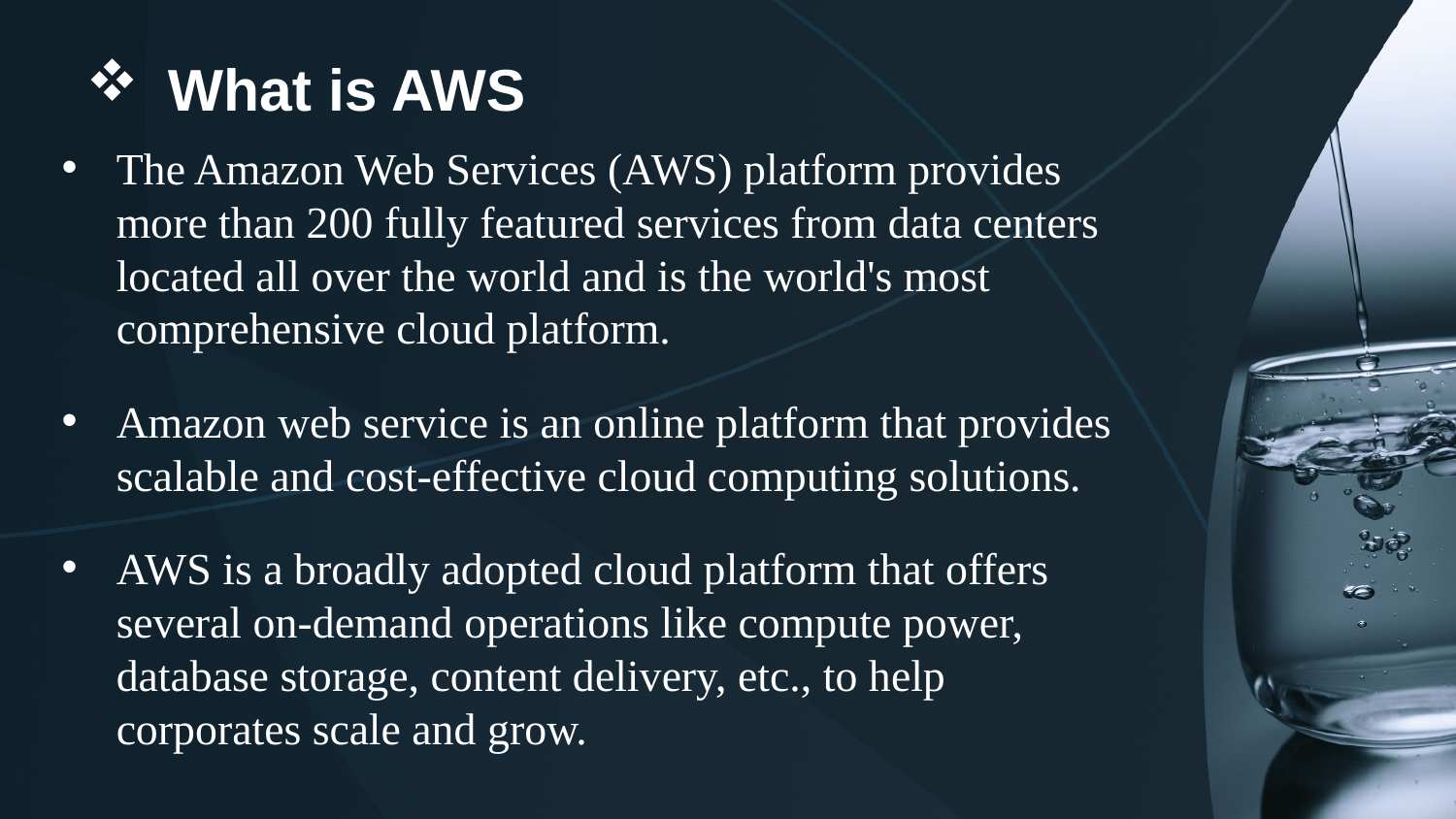

# What is AWS
The Amazon Web Services (AWS) platform provides more than 200 fully featured services from data centers located all over the world and is the world's most comprehensive cloud platform.

Amazon web service is an online platform that provides scalable and cost-effective cloud computing solutions.

AWS is a broadly adopted cloud platform that offers several on-demand operations like compute power, database storage, content delivery, etc., to help corporates scale and grow.